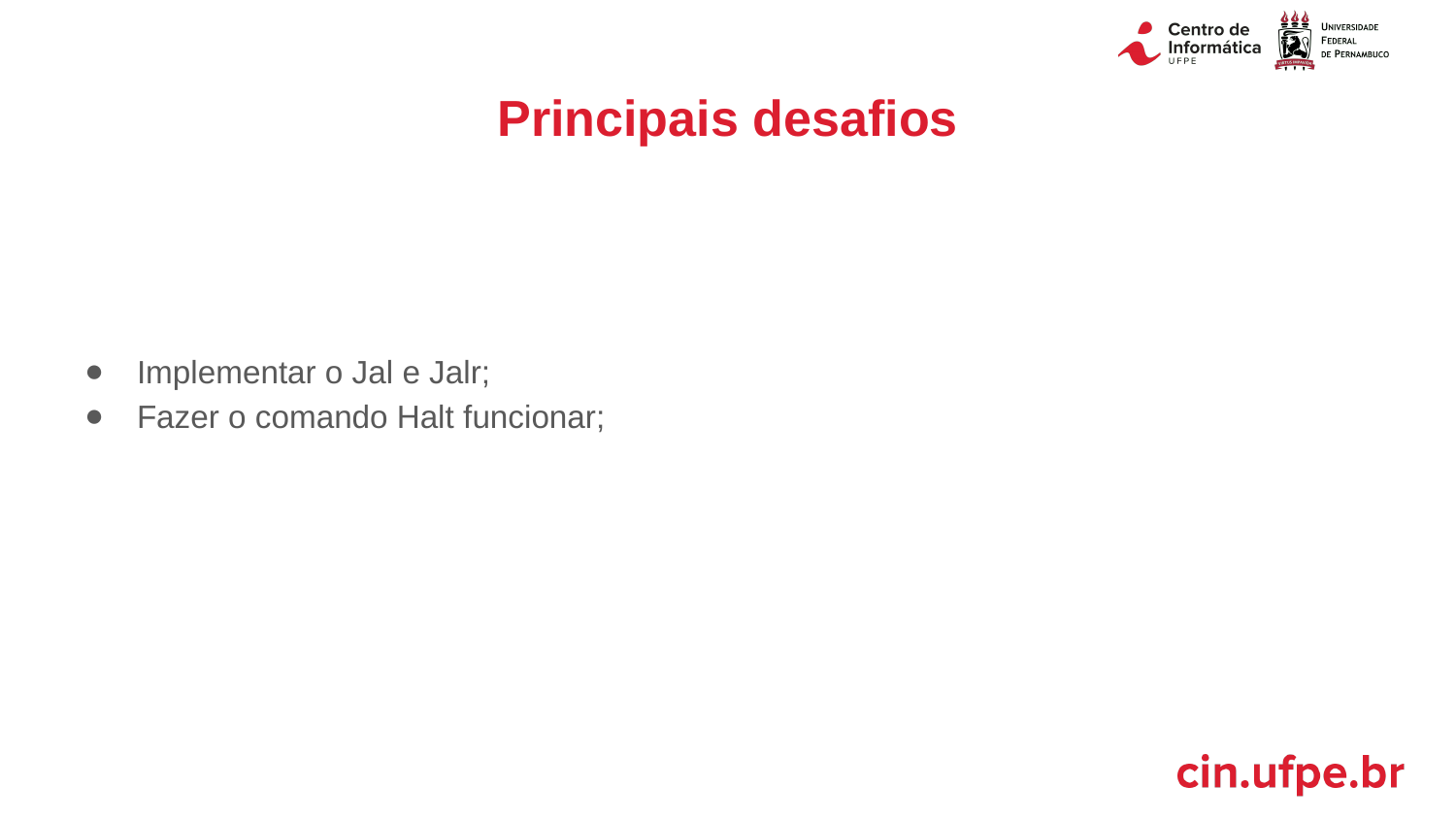

# Principais desafios
Implementar o Jal e Jalr;
Fazer o comando Halt funcionar;